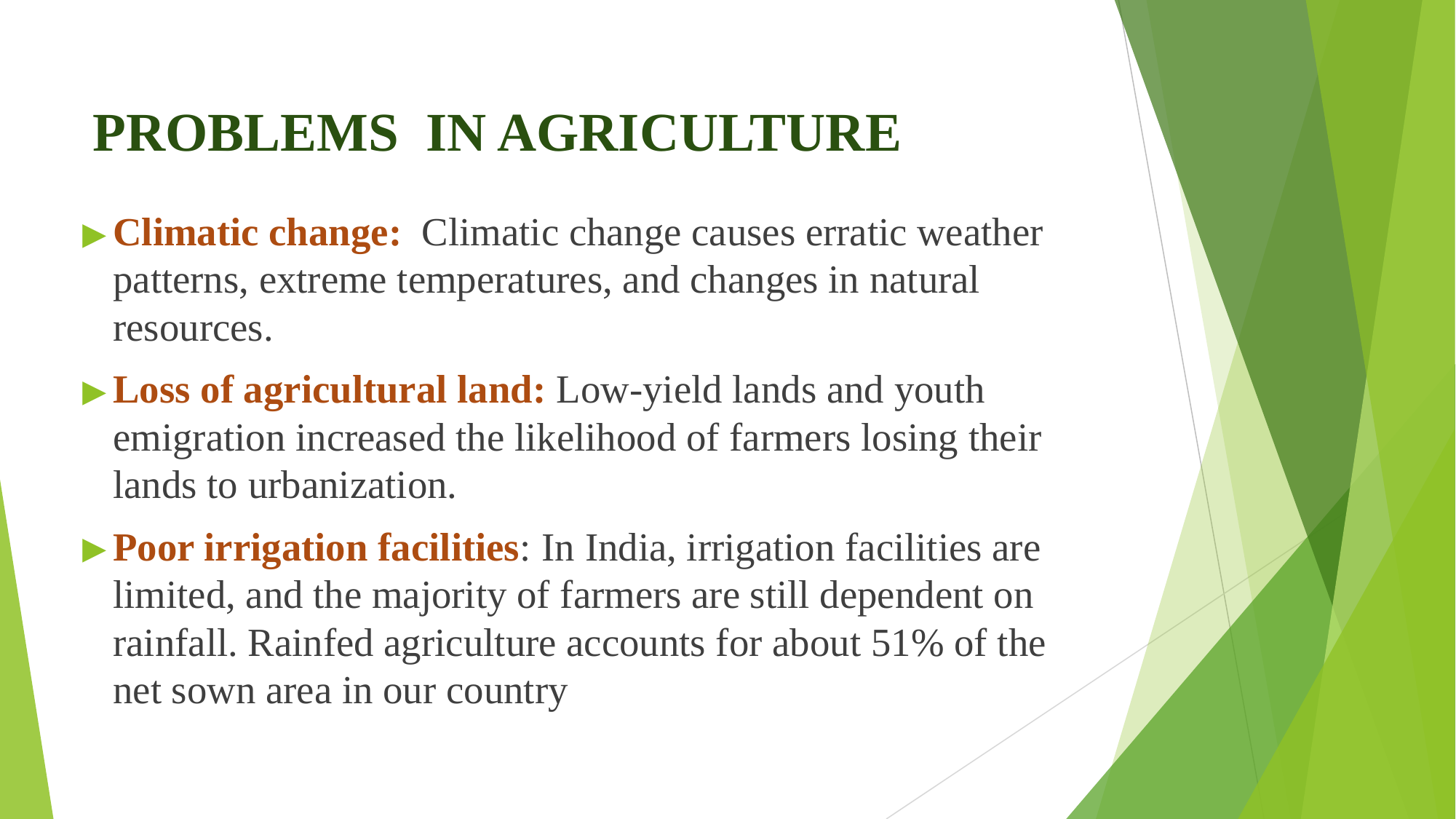

# PROBLEMS  IN AGRICULTURE
Climatic change:  Climatic change causes erratic weather patterns, extreme temperatures, and changes in natural resources.
Loss of agricultural land: Low-yield lands and youth emigration increased the likelihood of farmers losing their lands to urbanization.
Poor irrigation facilities: In India, irrigation facilities are limited, and the majority of farmers are still dependent on rainfall. Rainfed agriculture accounts for about 51% of the net sown area in our country